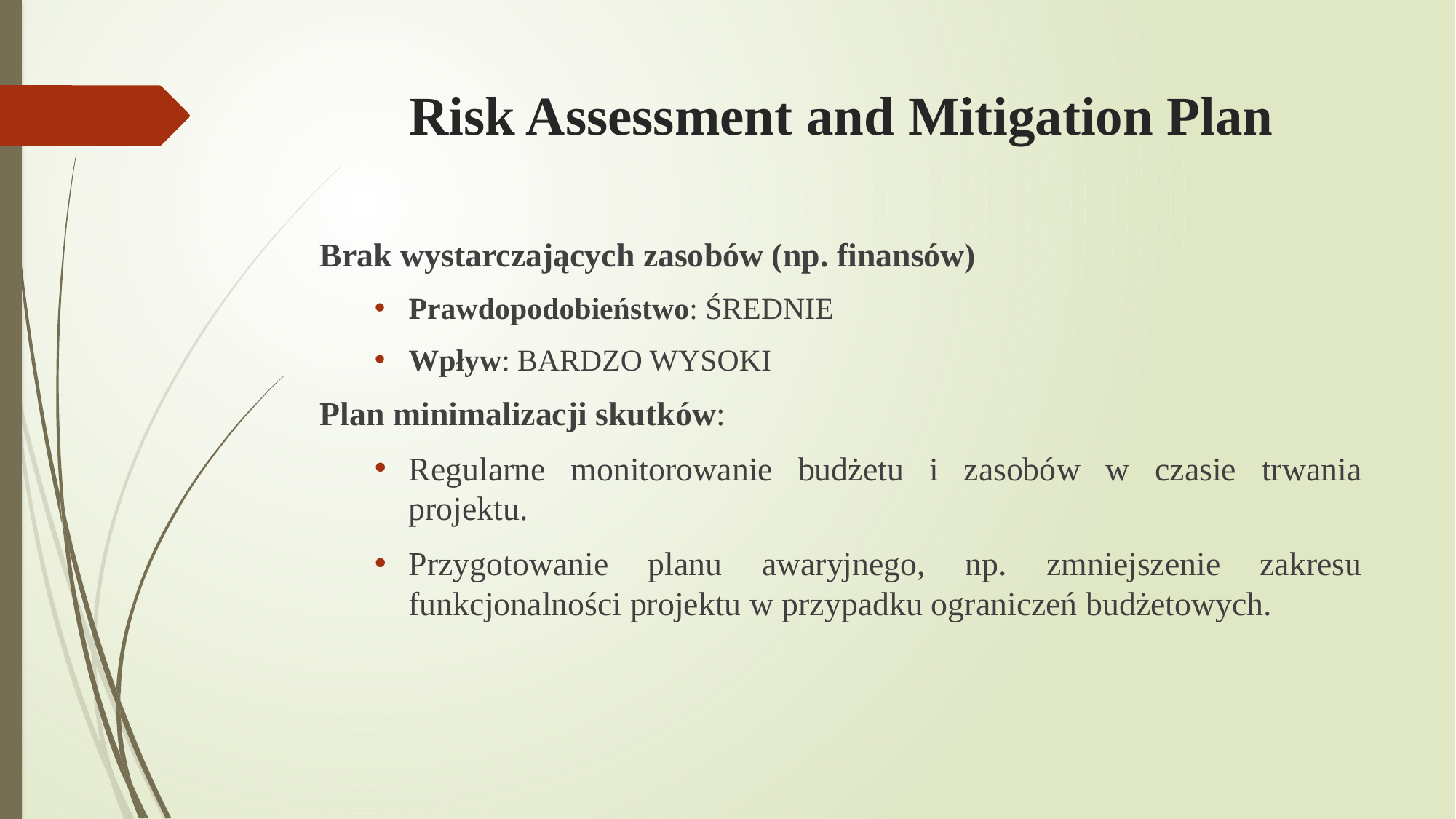

# Risk Assessment and Mitigation Plan

Brak wystarczających zasobów (np. finansów)
Prawdopodobieństwo: ŚREDNIE
Wpływ: BARDZO WYSOKI
Plan minimalizacji skutków:
Regularne monitorowanie budżetu i zasobów w czasie trwania projektu.
Przygotowanie planu awaryjnego, np. zmniejszenie zakresu funkcjonalności projektu w przypadku ograniczeń budżetowych.